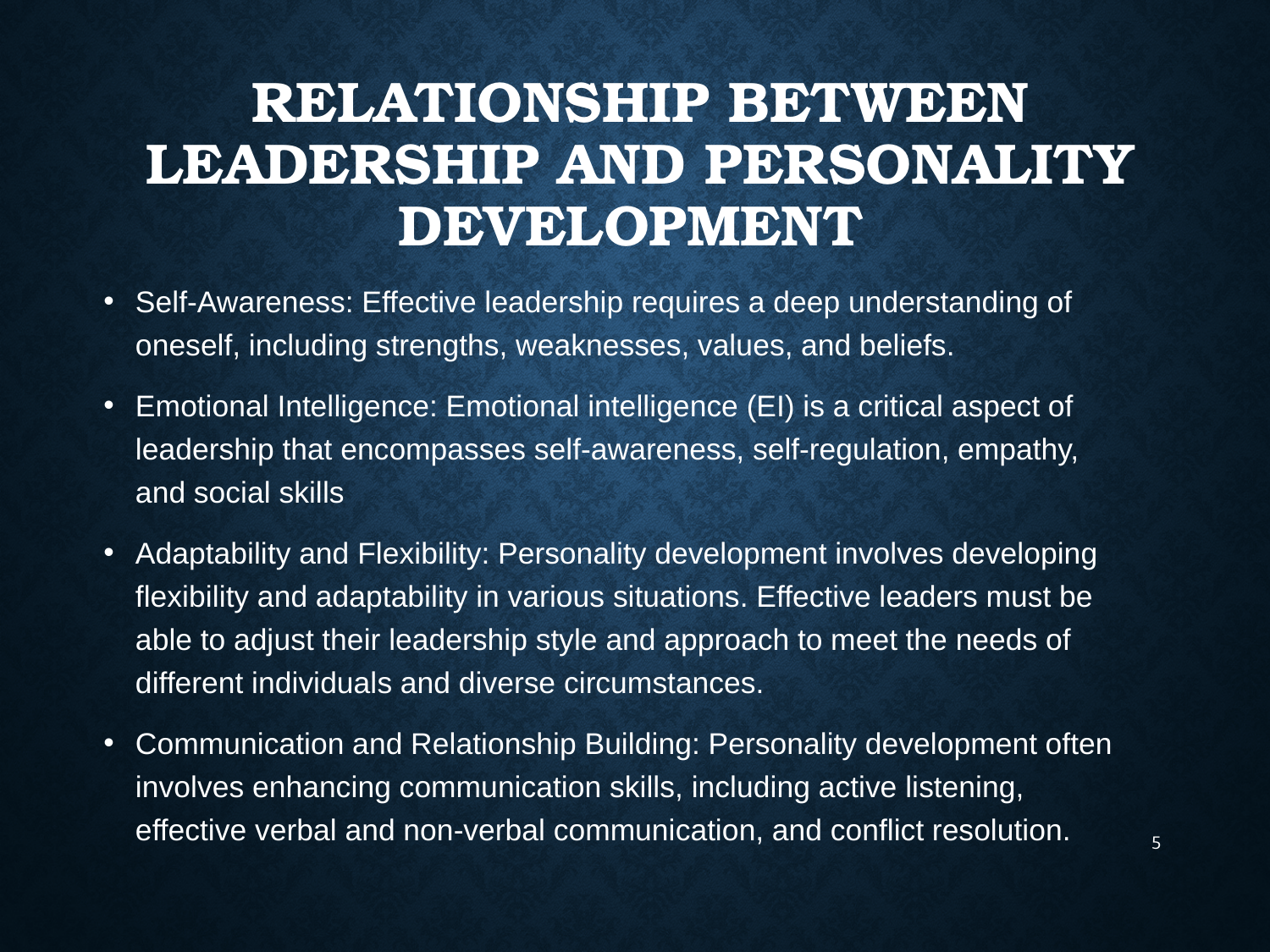

# Relationship between Leadership and Personality Development
Self-Awareness: Effective leadership requires a deep understanding of oneself, including strengths, weaknesses, values, and beliefs.
Emotional Intelligence: Emotional intelligence (EI) is a critical aspect of leadership that encompasses self-awareness, self-regulation, empathy, and social skills
Adaptability and Flexibility: Personality development involves developing flexibility and adaptability in various situations. Effective leaders must be able to adjust their leadership style and approach to meet the needs of different individuals and diverse circumstances.
Communication and Relationship Building: Personality development often involves enhancing communication skills, including active listening, effective verbal and non-verbal communication, and conflict resolution.

5